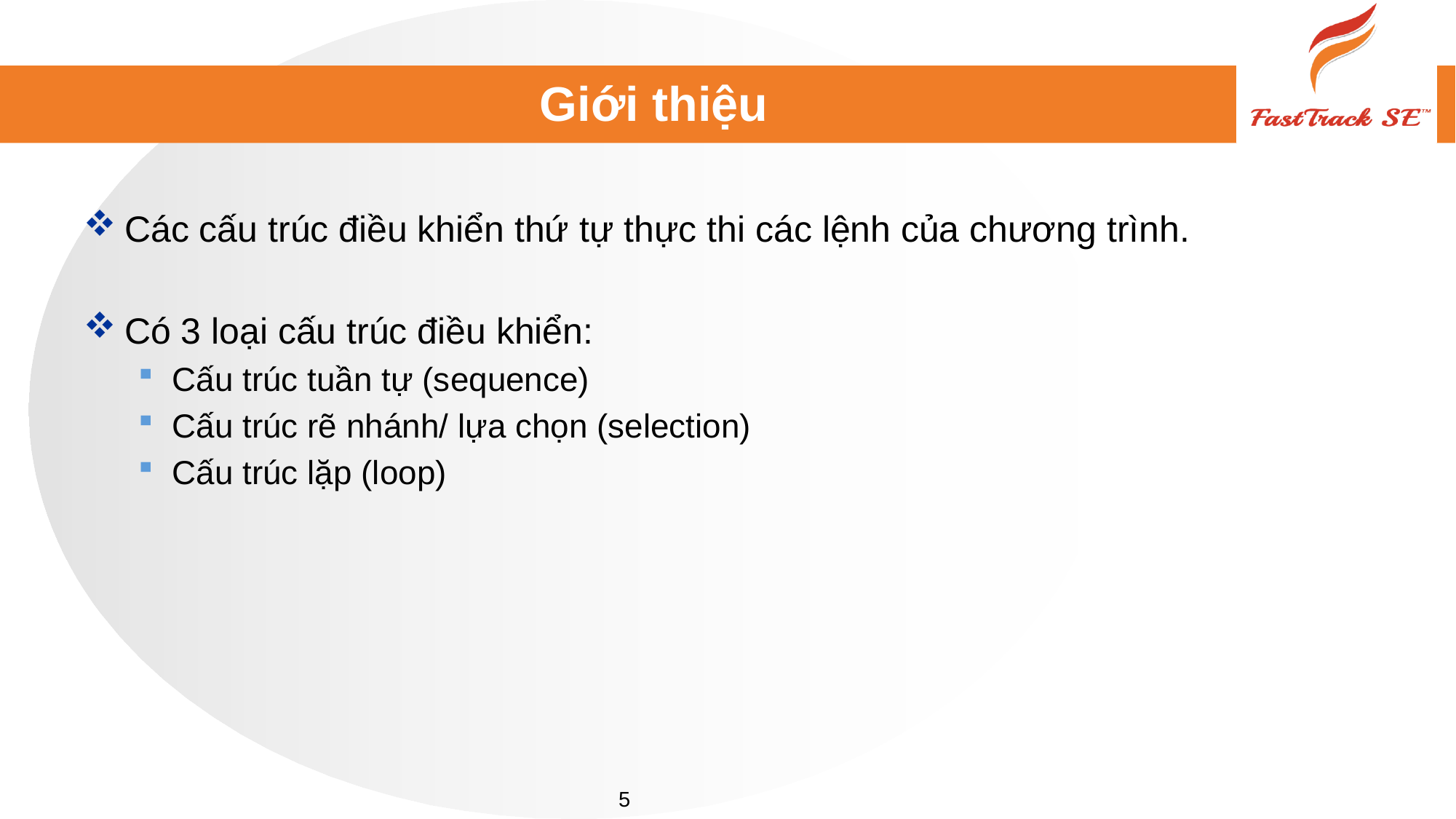

# Giới thiệu
Các cấu trúc điều khiển thứ tự thực thi các lệnh của chương trình.

Có 3 loại cấu trúc điều khiển:
Cấu trúc tuần tự (sequence)
Cấu trúc rẽ nhánh/ lựa chọn (selection)
Cấu trúc lặp (loop)
5